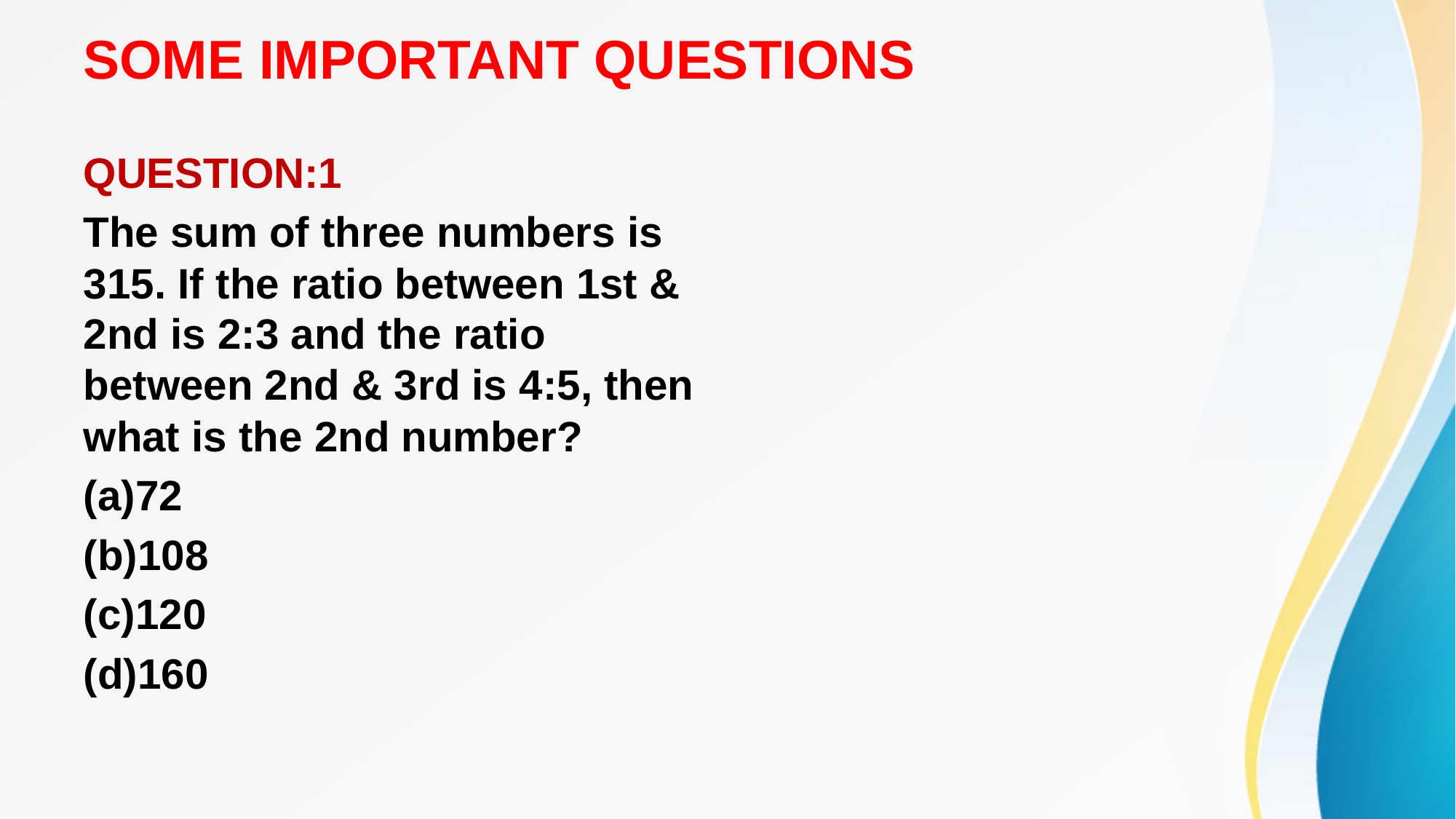

# SOME IMPORTANT QUESTIONS
QUESTION:1
The sum of three numbers is 315. If the ratio between 1st & 2nd is 2:3 and the ratio between 2nd & 3rd is 4:5, then what is the 2nd number?
(a)72
(b)108
(c)120
(d)160